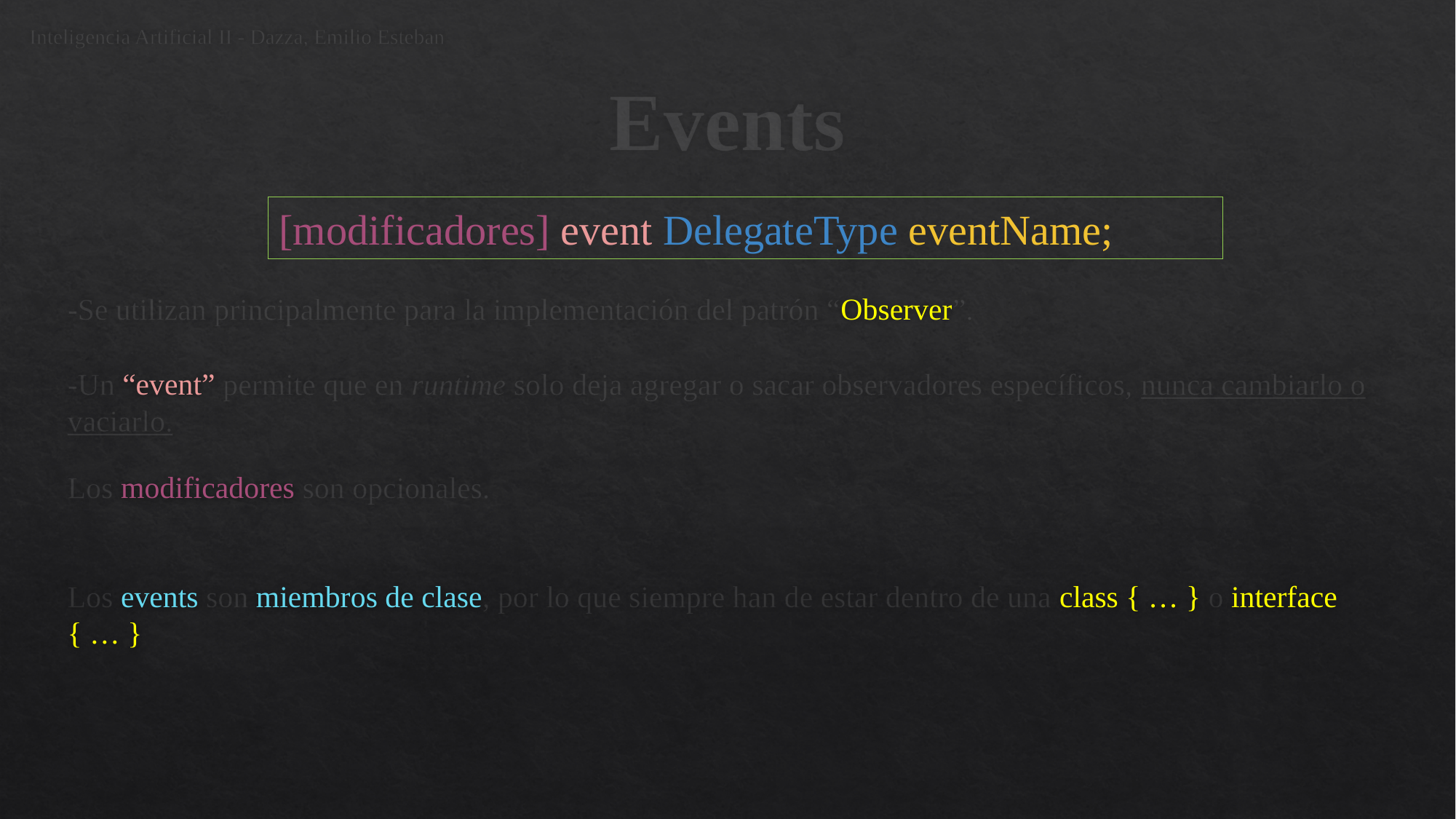

Inteligencia Artificial II - Dazza, Emilio Esteban
# Events
[modificadores] event DelegateType eventName;
-Se utilizan principalmente para la implementación del patrón “Observer”.

-Un “event” permite que en runtime solo deja agregar o sacar observadores específicos, nunca cambiarlo o vaciarlo.

Los modificadores son opcionales.

Los events son miembros de clase, por lo que siempre han de estar dentro de una class { … } o interface { … }